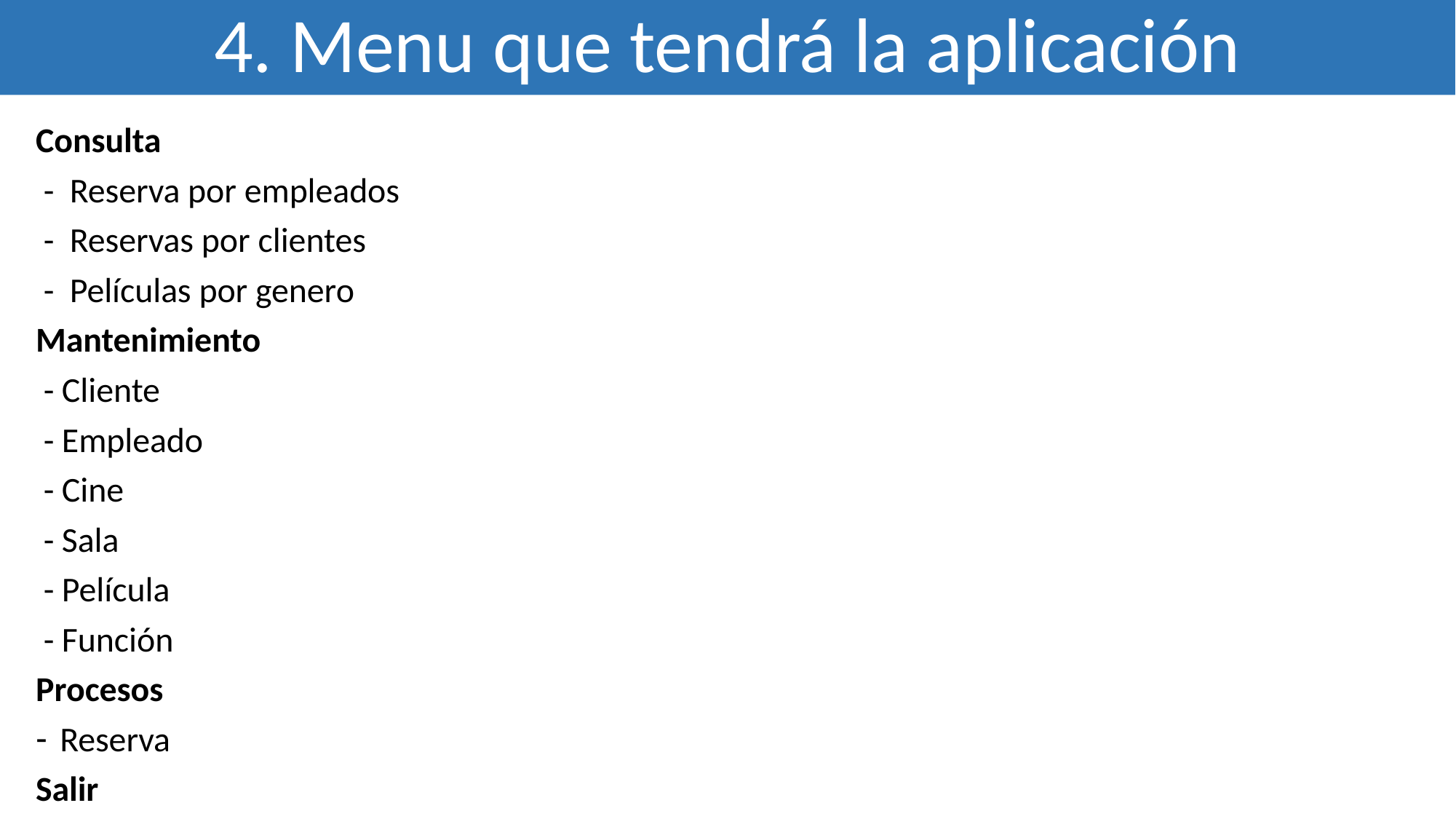

4. Menu que tendrá la aplicación
Consulta
 -  Reserva por empleados
 -  Reservas por clientes
 -  Películas por genero
Mantenimiento
 - Cliente
 - Empleado
 - Cine
 - Sala
 - Película
 - Función
Procesos
Reserva
Salir